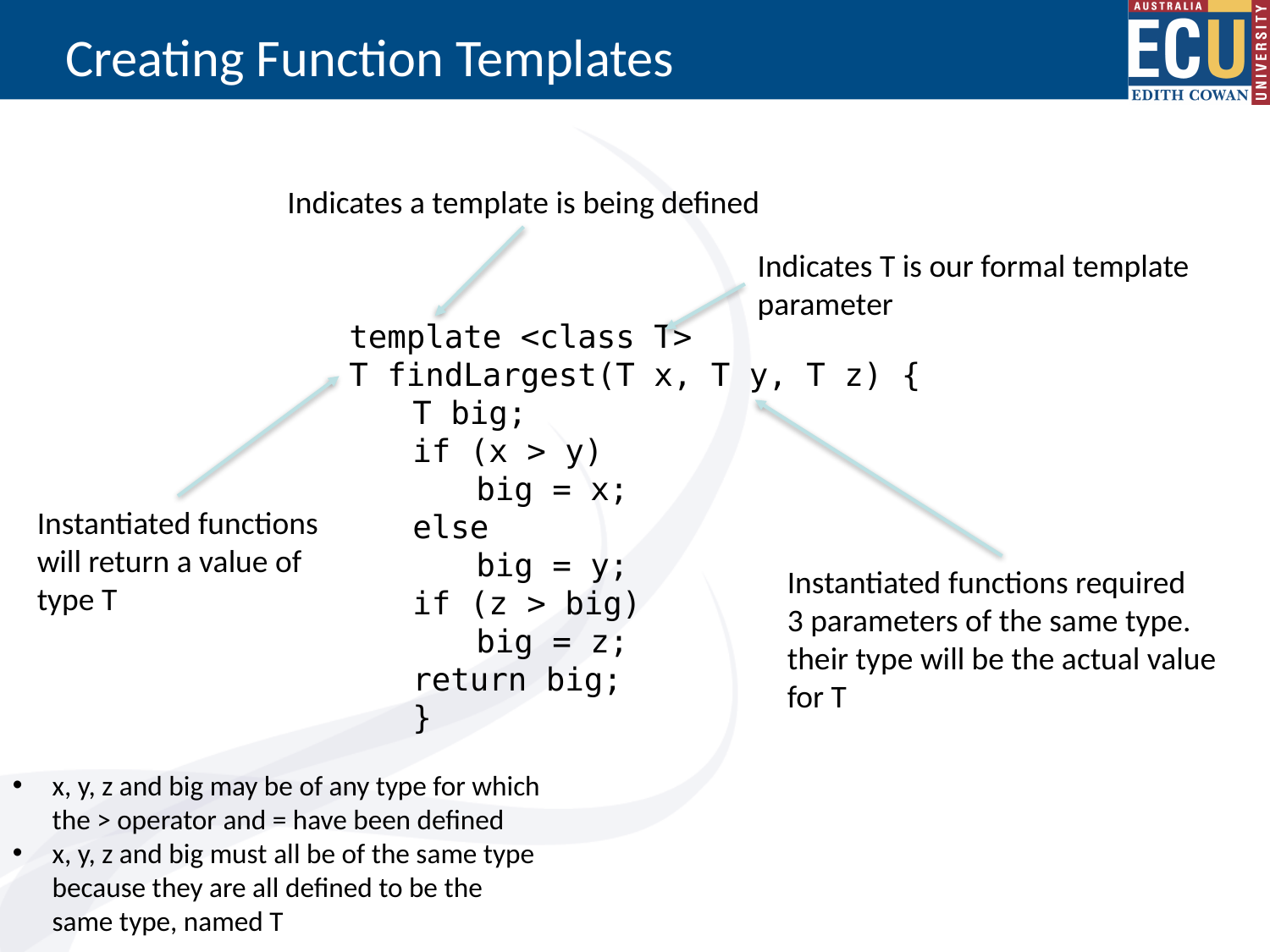

# Creating Function Templates
Indicates a template is being defined
Indicates T is our formal template
parameter
template <class T>
T findLargest(T x, T y, T z) {
T big;
if (x > y)
big = x;
else
big = y;
if (z > big)
big = z;
return big;
}
Instantiated functions
will return a value of
type T
Instantiated functions required
3 parameters of the same type.
their type will be the actual value
for T
x, y, z and big may be of any type for which the > operator and = have been defined
x, y, z and big must all be of the same type because they are all defined to be the same type, named T